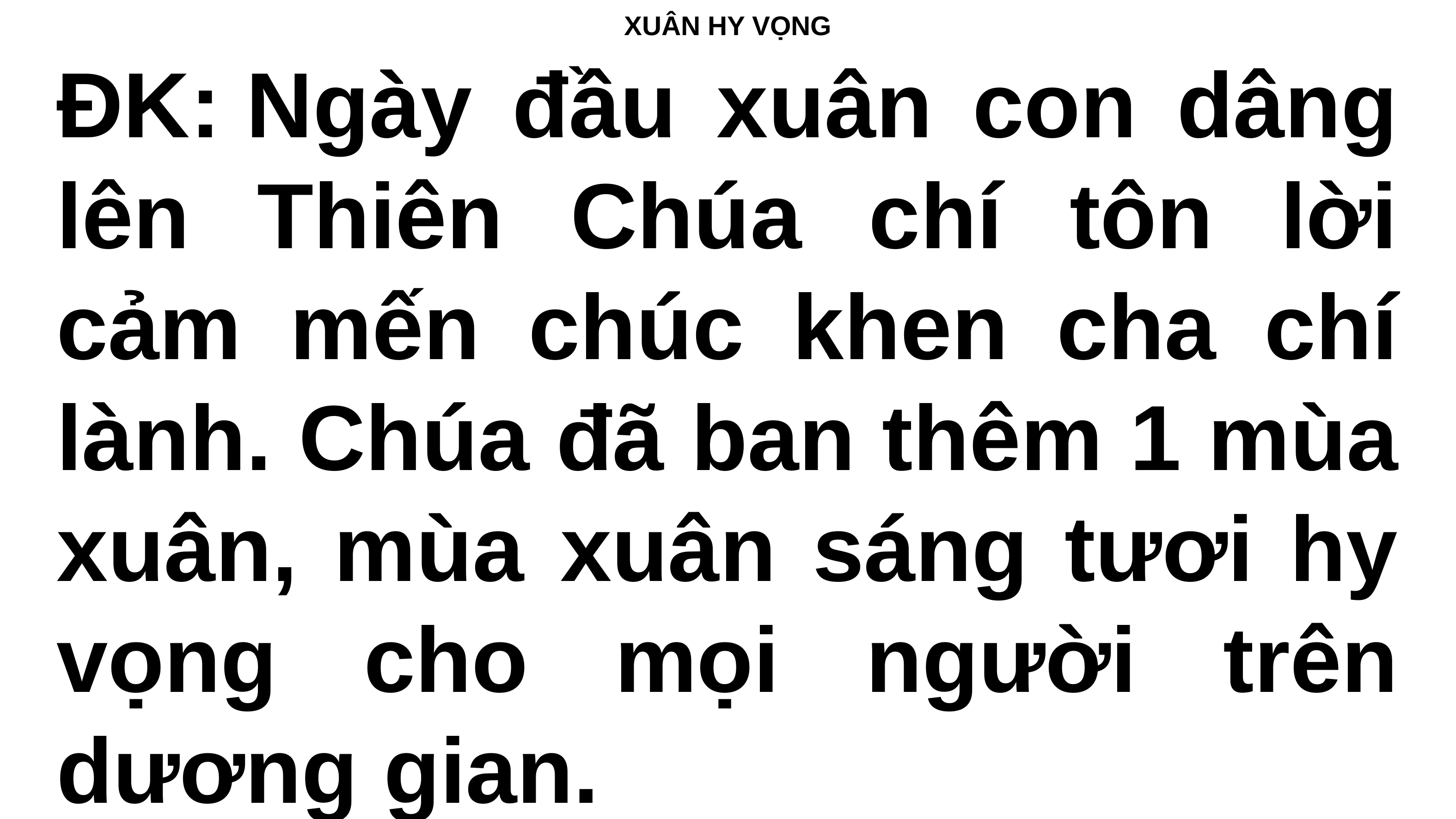

XUÂN HY VỌNG
ĐK: Ngày đầu xuân con dâng lên Thiên Chúa chí tôn lời cảm mến chúc khen cha chí lành. Chúa đã ban thêm 1 mùa xuân, mùa xuân sáng tươi hy vọng cho mọi người trên dương gian.